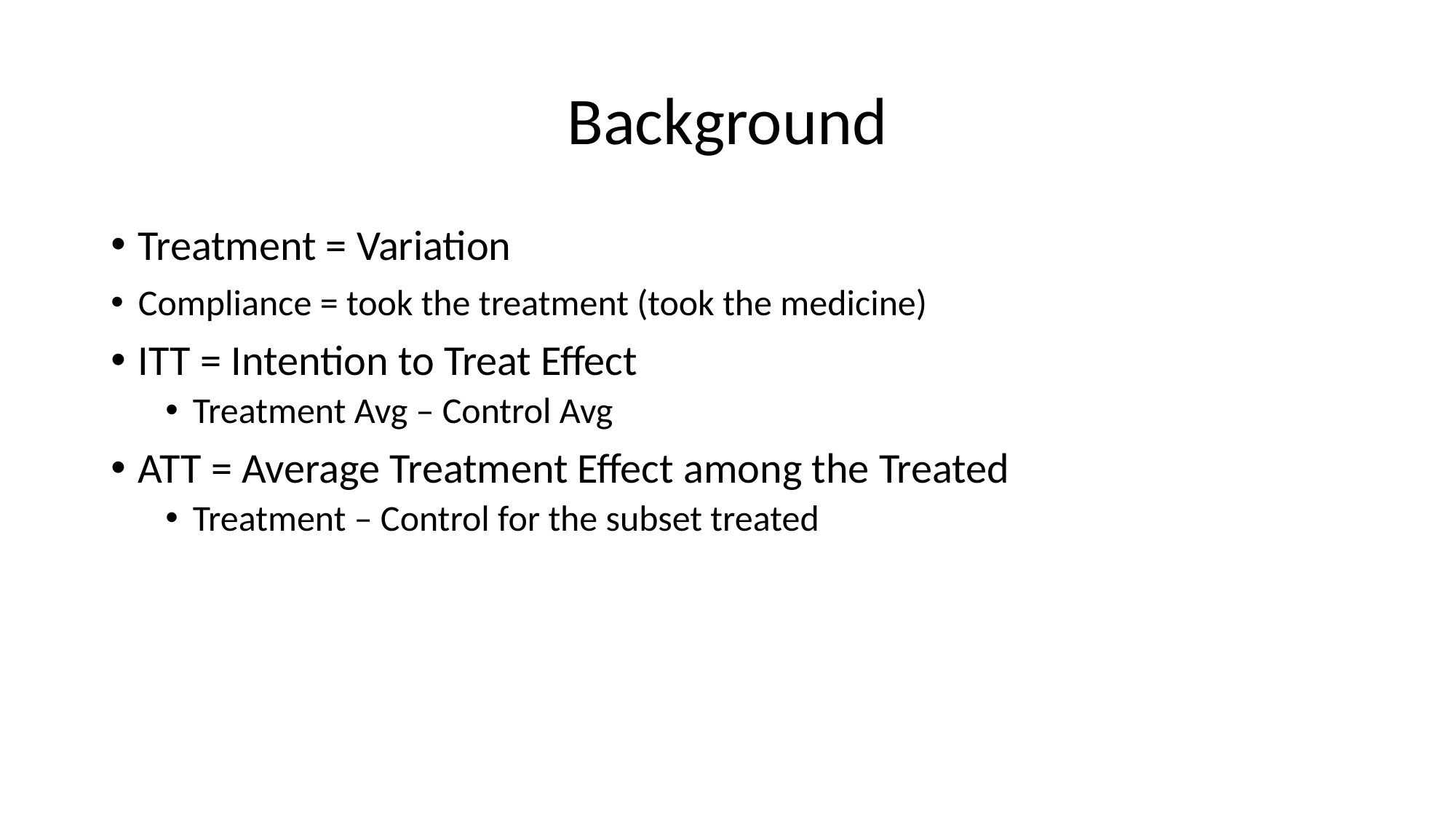

# Background
Treatment = Variation
Compliance = took the treatment (took the medicine)
ITT = Intention to Treat Effect
Treatment Avg – Control Avg
ATT = Average Treatment Effect among the Treated
Treatment – Control for the subset treated